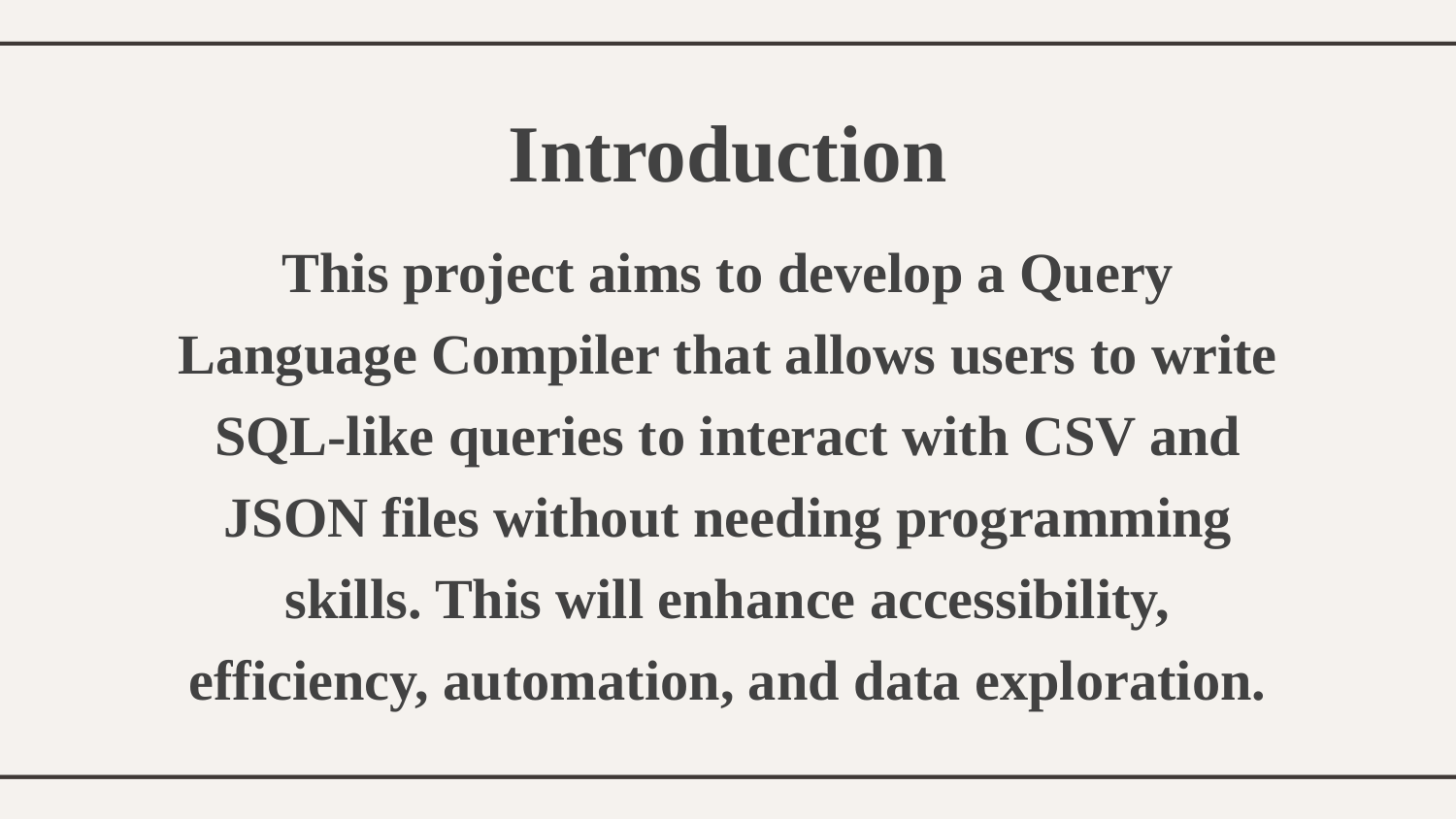

Introduction
This project aims to develop a Query Language Compiler that allows users to write SQL-like queries to interact with CSV and JSON files without needing programming skills. This will enhance accessibility, efficiency, automation, and data exploration.